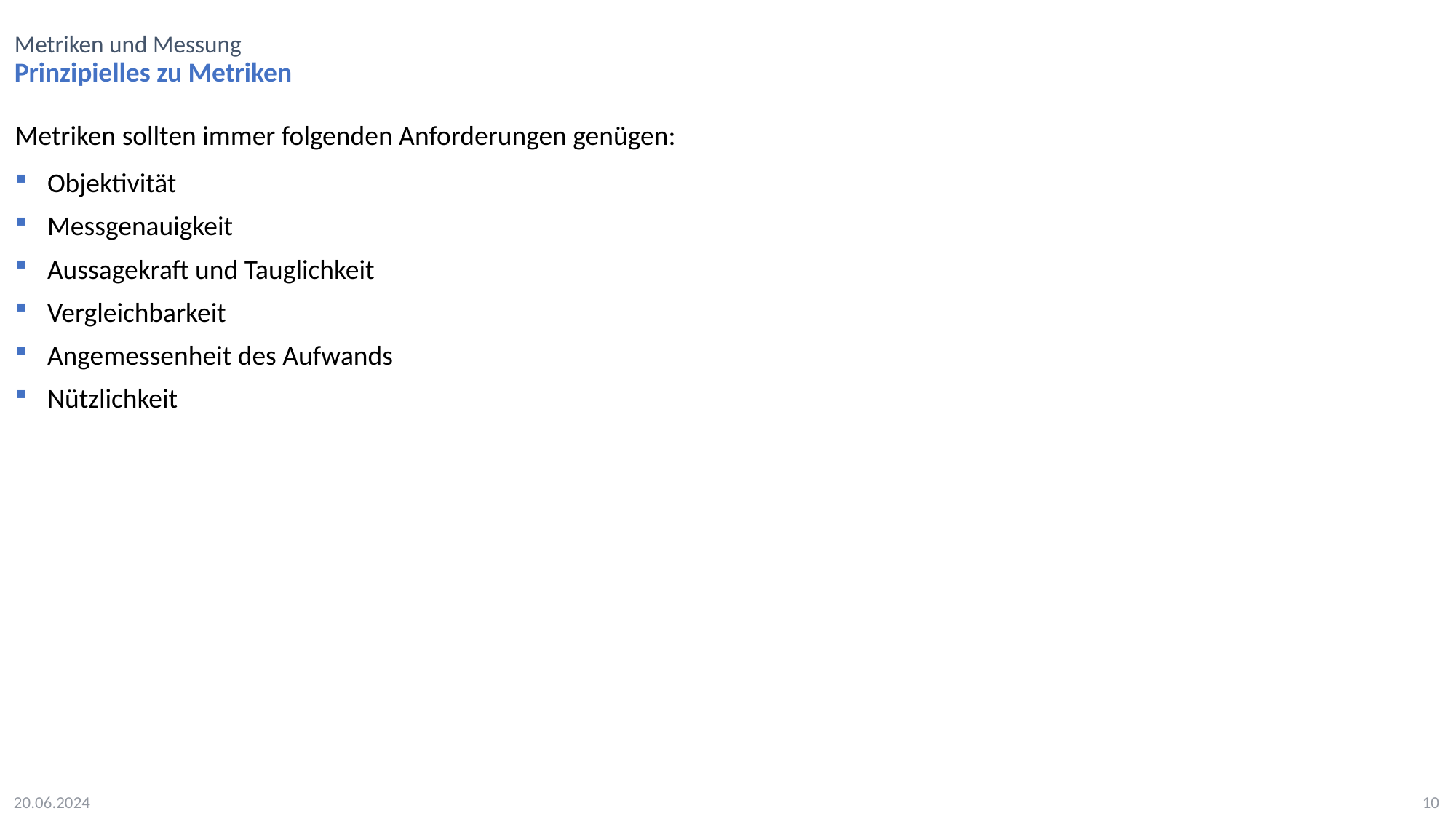

# Metriken und Messung
Prinzipielles zu Metriken
Metriken sollten immer folgenden Anforderungen genügen:
Objektivität
Messgenauigkeit
Aussagekraft und Tauglichkeit
Vergleichbarkeit
Angemessenheit des Aufwands
Nützlichkeit

20.06.2024
10